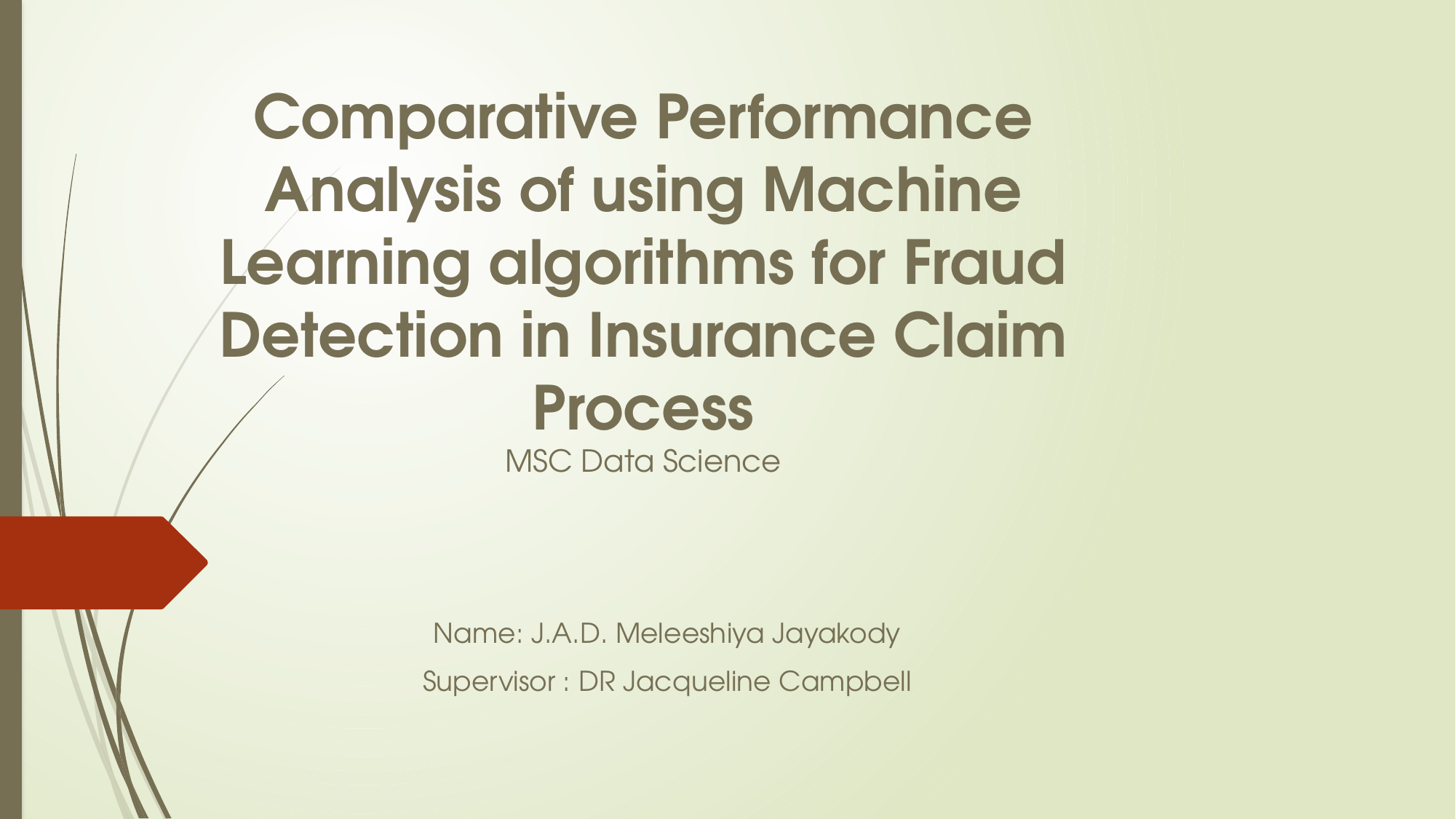

# Comparative Performance Analysis of using Machine Learning algorithms for Fraud Detection in Insurance Claim Process MSC Data Science
Name: J.A.D. Meleeshiya Jayakody
Supervisor : DR Jacqueline Campbell